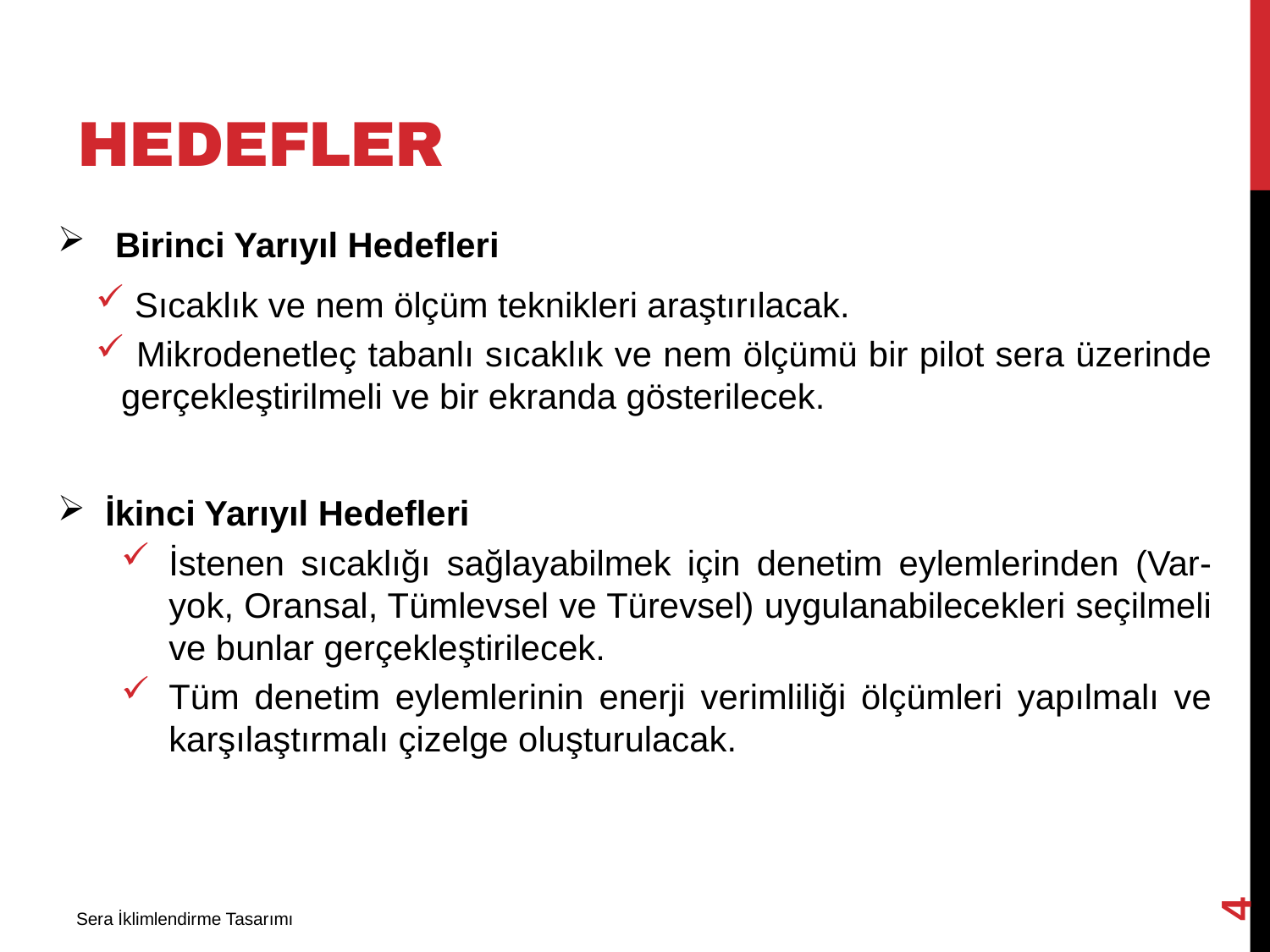

# Hedefler
 Birinci Yarıyıl Hedefleri
 Sıcaklık ve nem ölçüm teknikleri araştırılacak.
 Mikrodenetleç tabanlı sıcaklık ve nem ölçümü bir pilot sera üzerinde gerçekleştirilmeli ve bir ekranda gösterilecek.

İkinci Yarıyıl Hedefleri
İstenen sıcaklığı sağlayabilmek için denetim eylemlerinden (Var-yok, Oransal, Tümlevsel ve Türevsel) uygulanabilecekleri seçilmeli ve bunlar gerçekleştirilecek.
Tüm denetim eylemlerinin enerji verimliliği ölçümleri yapılmalı ve karşılaştırmalı çizelge oluşturulacak.

4
Sera İklimlendirme Tasarımı